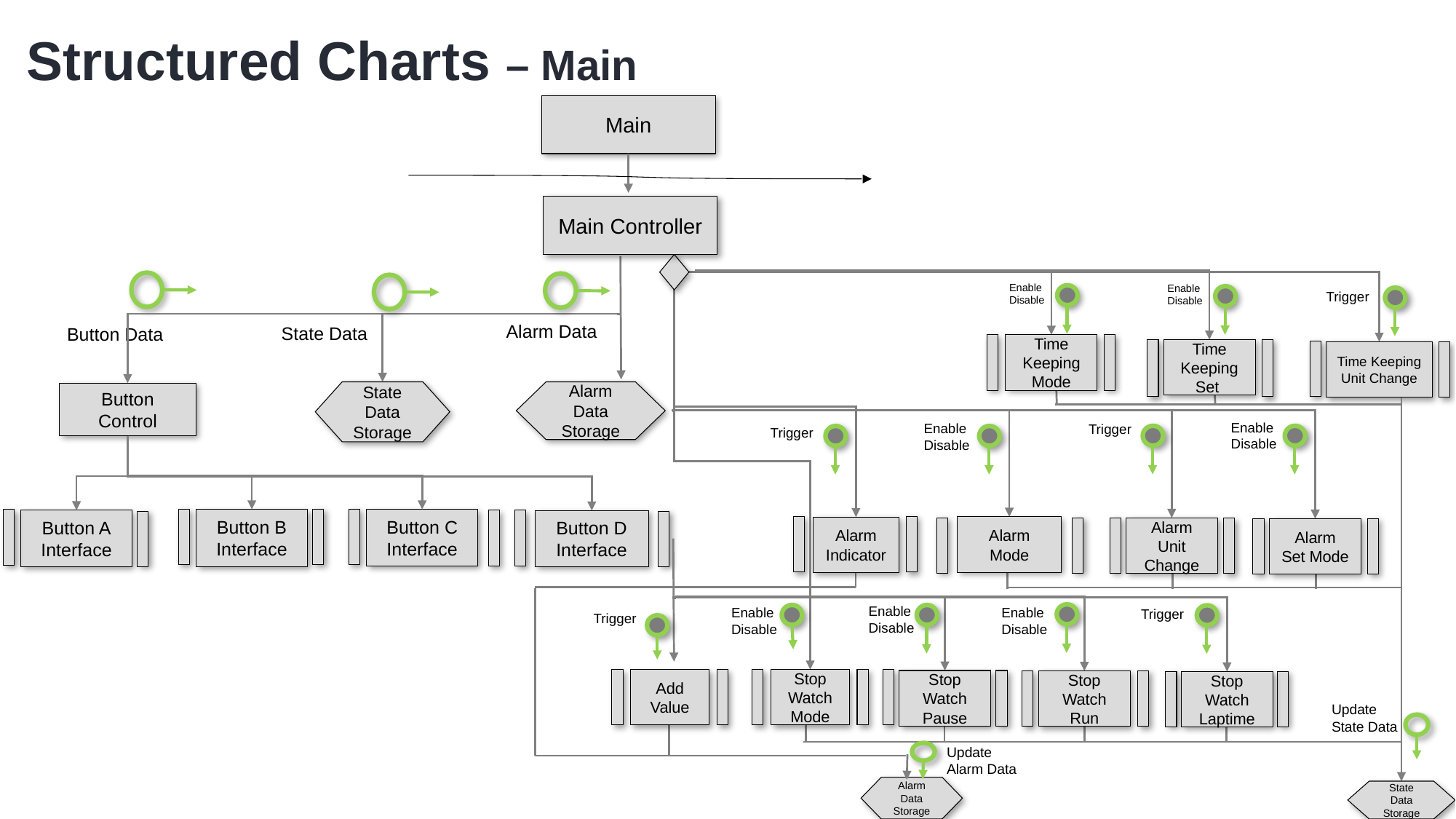

Structured Charts – Main
Main
Main Controller

Enable
Disable
Enable
Disable
Trigger

Alarm Data
State Data
Button Data

Time Keeping Mode

Time Keeping Set

Time Keeping Unit Change

State Data Storage
Alarm Data Storage
Button
Control
Enable
Disable
Enable
Disable
Trigger
Trigger

Button B
Interface
Button C
Interface
Button A
Interface

Button D
Interface

Alarm
Mode
Alarm
Indicator
Alarm
Unit Change

Alarm
Set Mode

Enable
Disable
Enable
Disable
Enable
Disable
Trigger

Trigger

Add Value

Stop
Watch
Mode

Stop
Watch
Pause

Stop
Watch
Run

Stop
Watch
Laptime

Update
State Data

Update
Alarm Data

Alarm Data Storage
State Data Storage